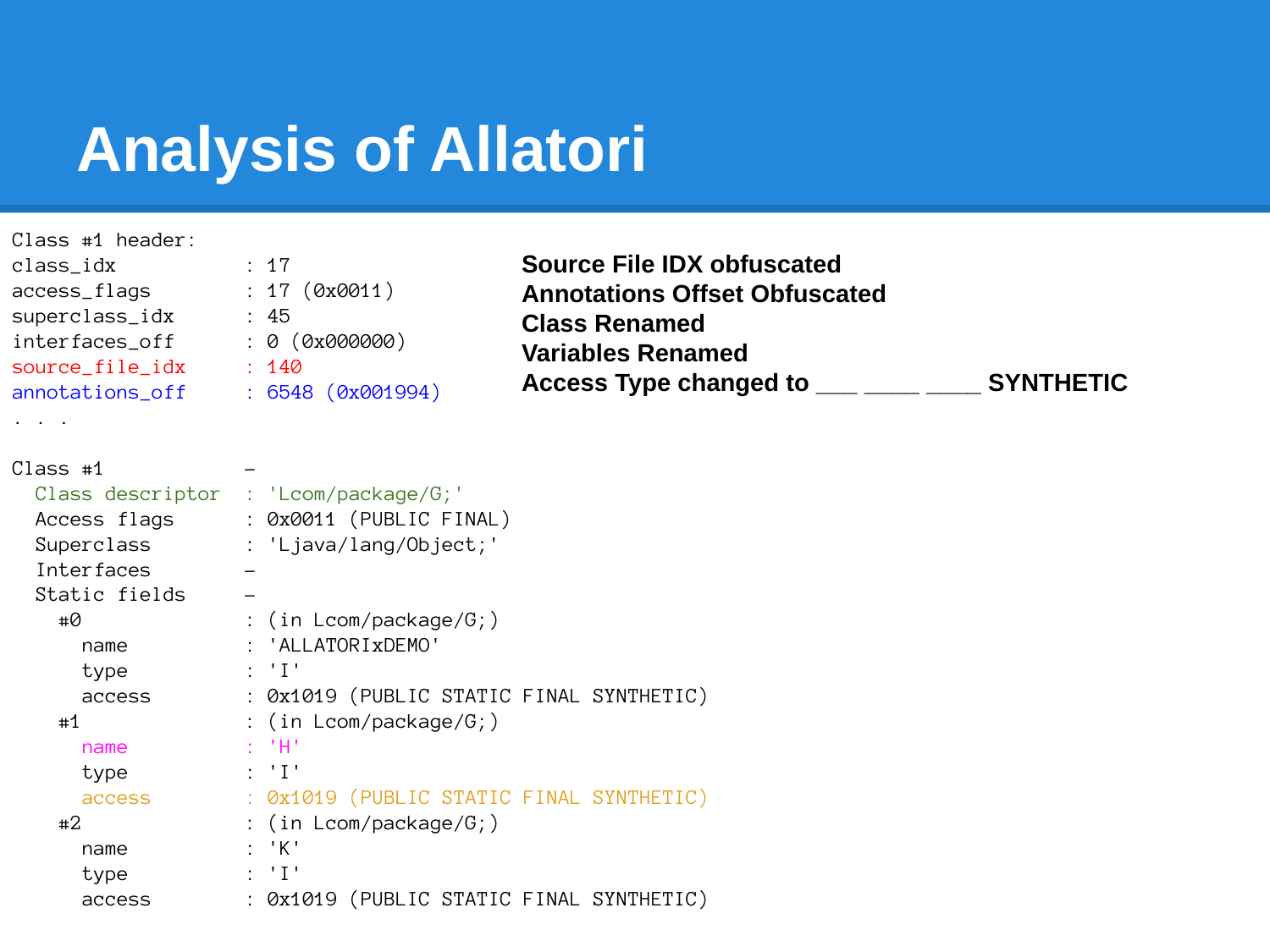

# Analysis of Allatori
Class #1 header:
class_idx           : 17
access_flags        : 17 (0x0011)
superclass_idx      : 45
interfaces_off      : 0 (0x000000)
source_file_idx     : 140
annotations_off     : 6548 (0x001994)
. . .

Class #1            -
  Class descriptor  : 'Lcom/package/G;'
  Access flags      : 0x0011 (PUBLIC FINAL)
  Superclass        : 'Ljava/lang/Object;'
  Interfaces        -
  Static fields     -
    #0              : (in Lcom/package/G;)
      name          : 'ALLATORIxDEMO'
      type          : 'I'
      access        : 0x1019 (PUBLIC STATIC FINAL SYNTHETIC)
    #1              : (in Lcom/package/G;)
      name          : 'H'
      type          : 'I'
      access        : 0x1019 (PUBLIC STATIC FINAL SYNTHETIC)
    #2              : (in Lcom/package/G;)
      name          : 'K'
      type          : 'I'
      access        : 0x1019 (PUBLIC STATIC FINAL SYNTHETIC)

Source File IDX obfuscated
Annotations Offset Obfuscated
Class Renamed
Variables Renamed
Access Type changed to ___ ____ ____ SYNTHETIC